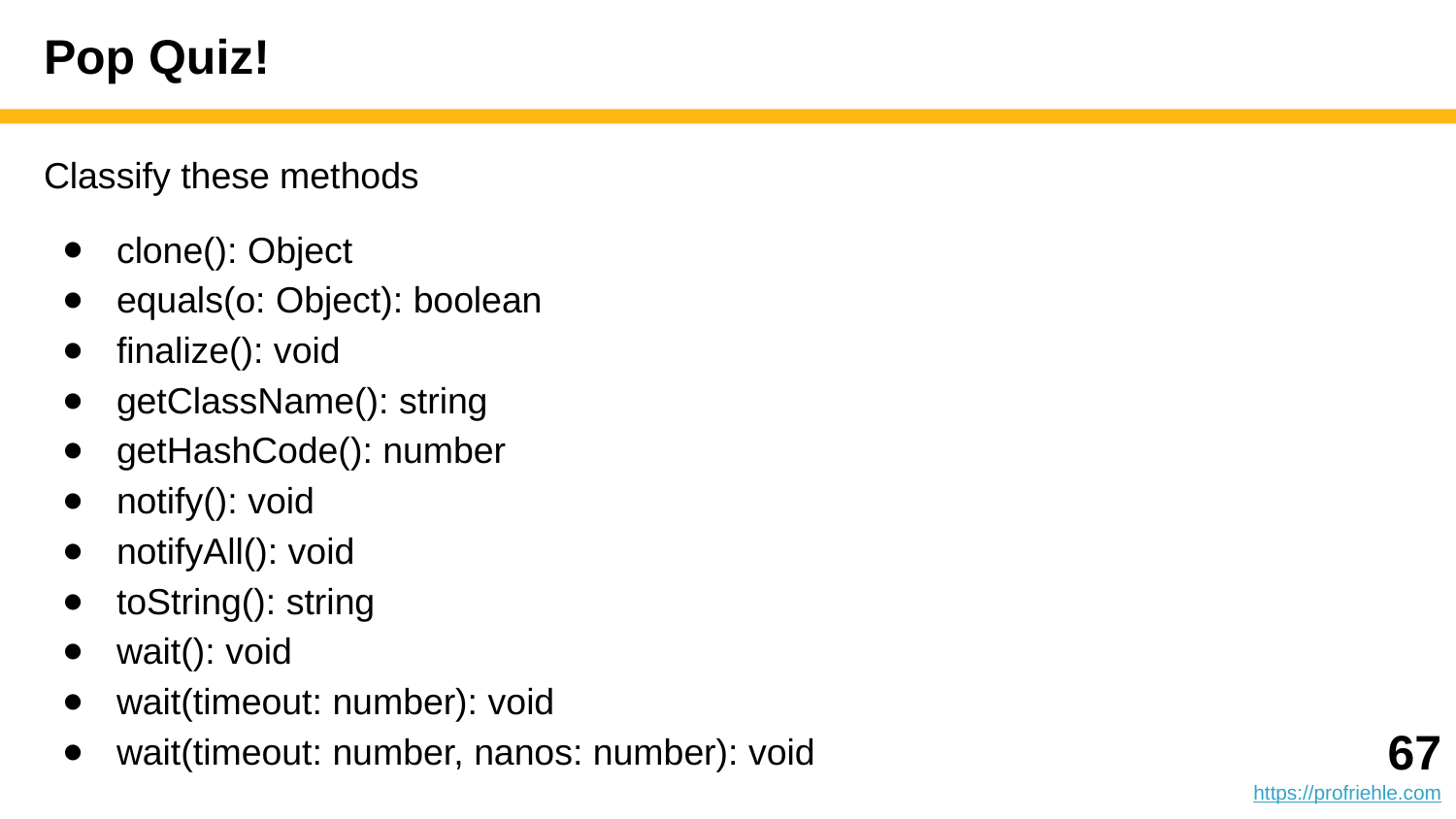

# Pop Quiz!
Classify these methods
clone(): Object
equals(o: Object): boolean
finalize(): void
getClassName(): string
getHashCode(): number
notify(): void
notifyAll(): void
toString(): string
wait(): void
wait(timeout: number): void
wait(timeout: number, nanos: number): void

67
https://profriehle.com